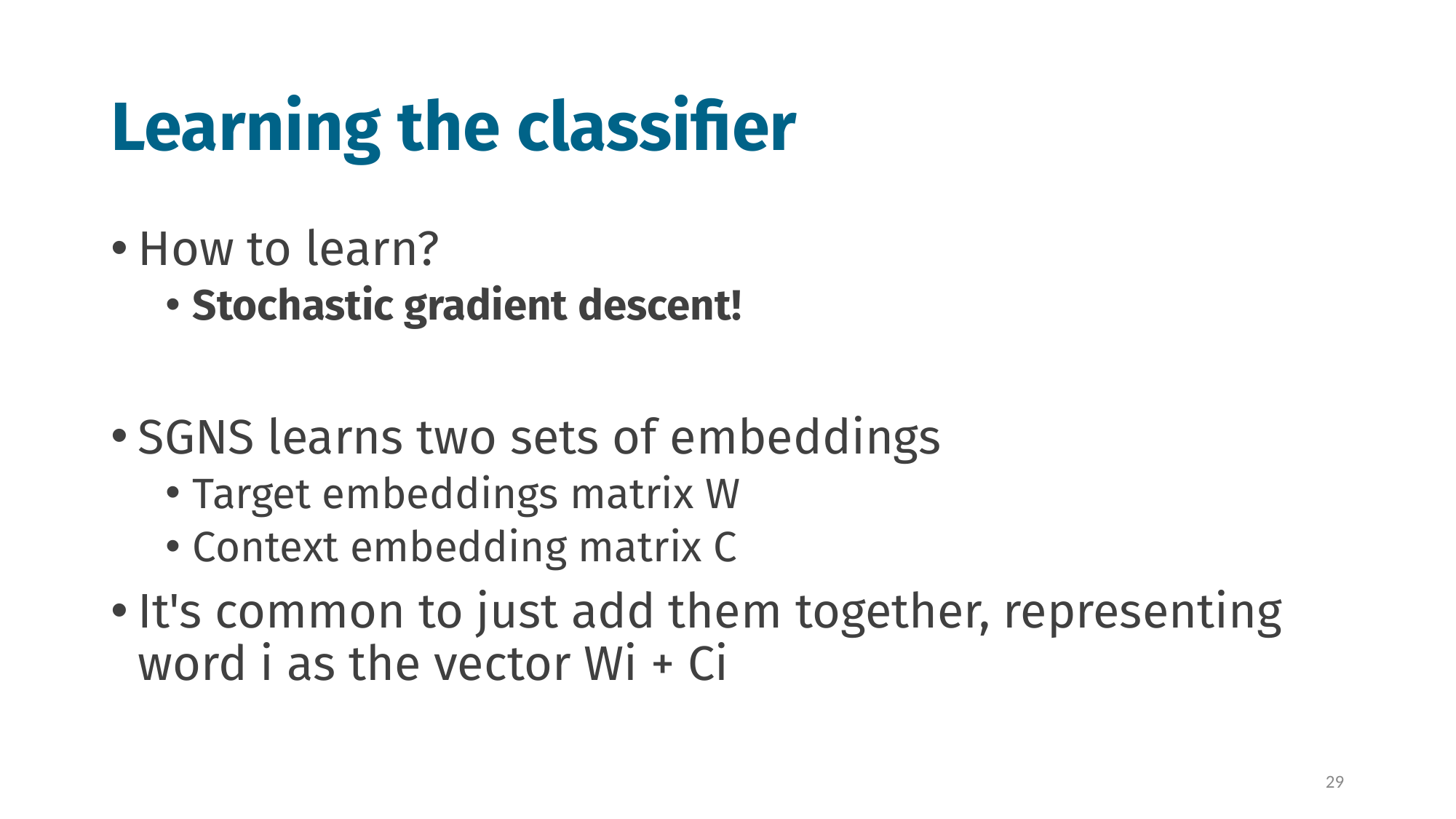

# Learning the classifier
How to learn?
Stochastic gradient descent!

SGNS learns two sets of embeddings
Target embeddings matrix W
Context embedding matrix C
It's common to just add them together, representing word i as the vector Wi + Ci
29